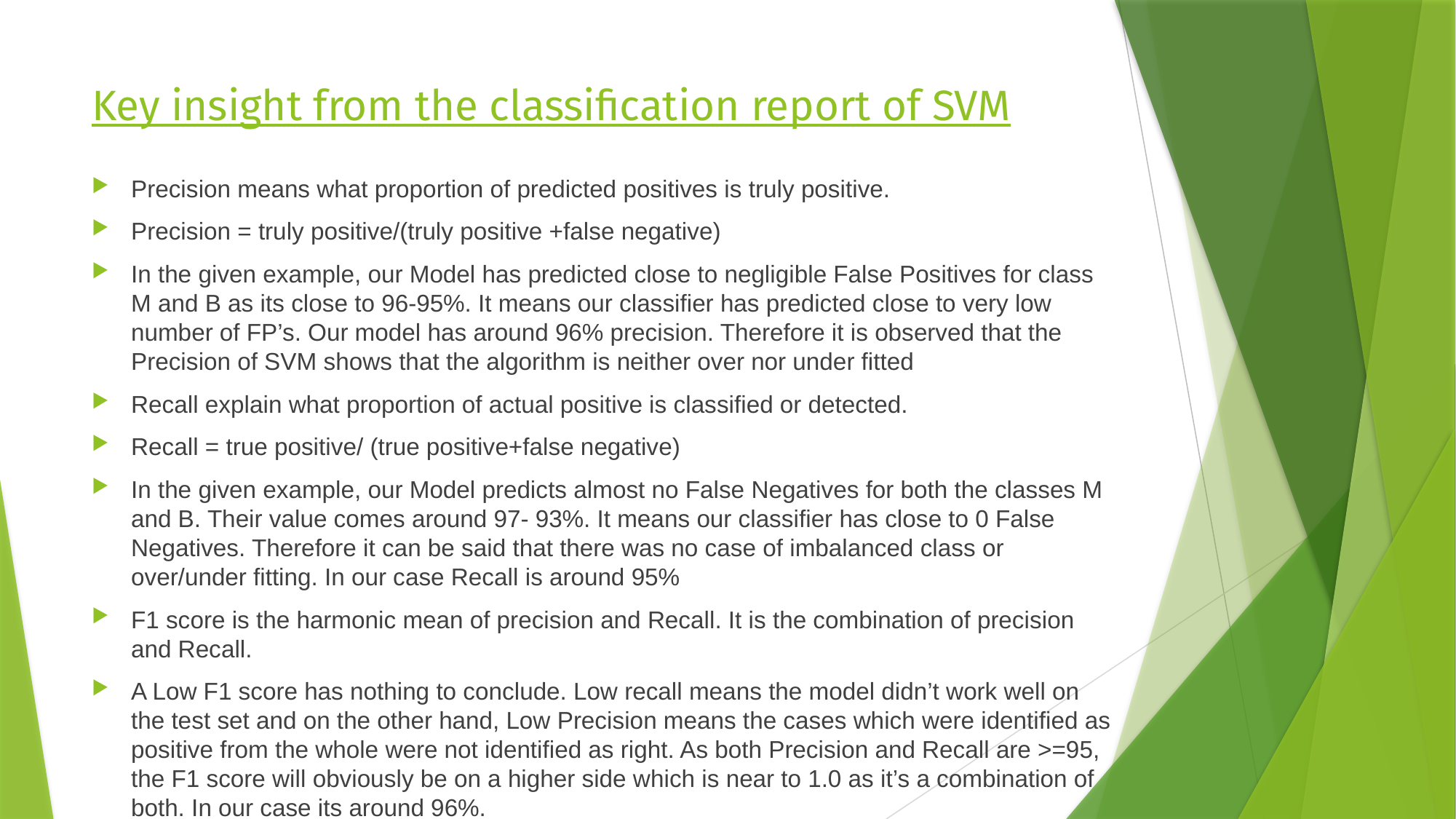

# Key insight from the classification report of SVM
Precision means what proportion of predicted positives is truly positive.
Precision = truly positive/(truly positive +false negative)
In the given example, our Model has predicted close to negligible False Positives for class M and B as its close to 96-95%. It means our classifier has predicted close to very low number of FP’s. Our model has around 96% precision. Therefore it is observed that the Precision of SVM shows that the algorithm is neither over nor under fitted
Recall explain what proportion of actual positive is classified or detected.
Recall = true positive/ (true positive+false negative)
In the given example, our Model predicts almost no False Negatives for both the classes M and B. Their value comes around 97- 93%. It means our classifier has close to 0 False Negatives. Therefore it can be said that there was no case of imbalanced class or over/under fitting. In our case Recall is around 95%
F1 score is the harmonic mean of precision and Recall. It is the combination of precision and Recall.
A Low F1 score has nothing to conclude. Low recall means the model didn’t work well on the test set and on the other hand, Low Precision means the cases which were identified as positive from the whole were not identified as right. As both Precision and Recall are >=95, the F1 score will obviously be on a higher side which is near to 1.0 as it’s a combination of both. In our case its around 96%.